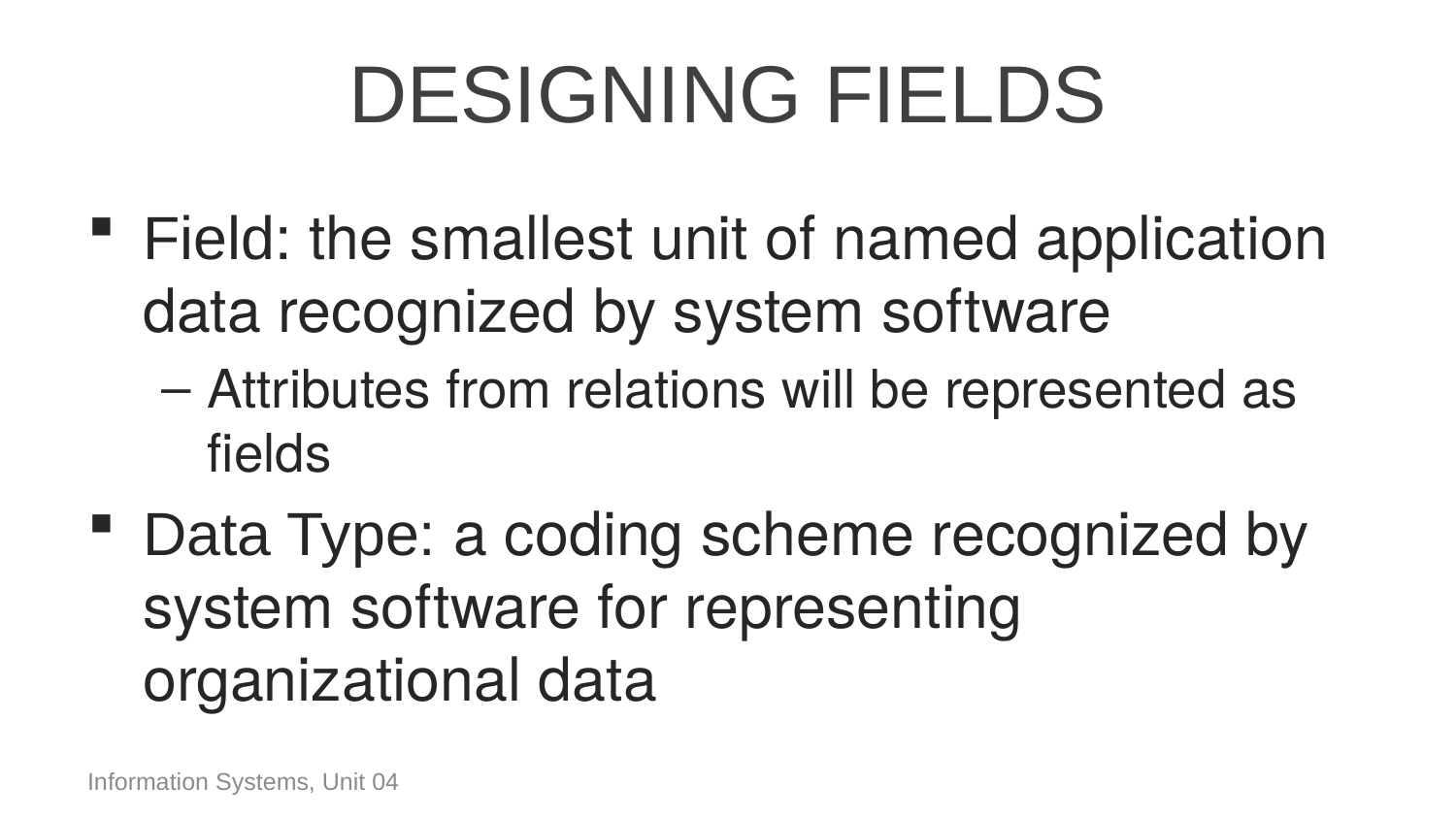

# Designing Fields
Field: the smallest unit of named application data recognized by system software
Attributes from relations will be represented as fields
Data Type: a coding scheme recognized by system software for representing organizational data
Information Systems, Unit 04
99